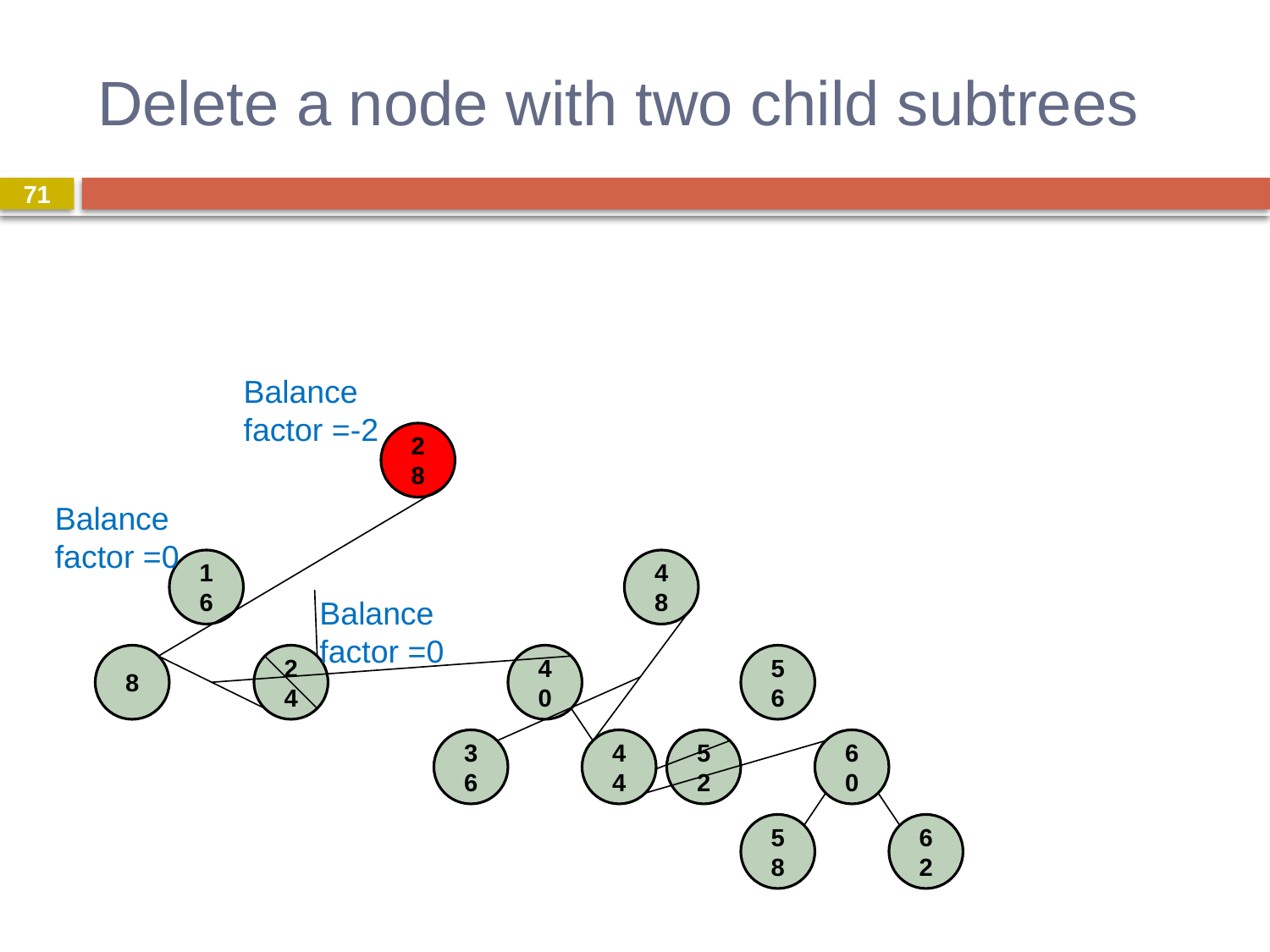

# Delete a node with two child subtrees
71
Balance factor =-2
28
Balance factor =0
16
48
Balance factor =0
8
24
40
56
36
44
52
60
58
62